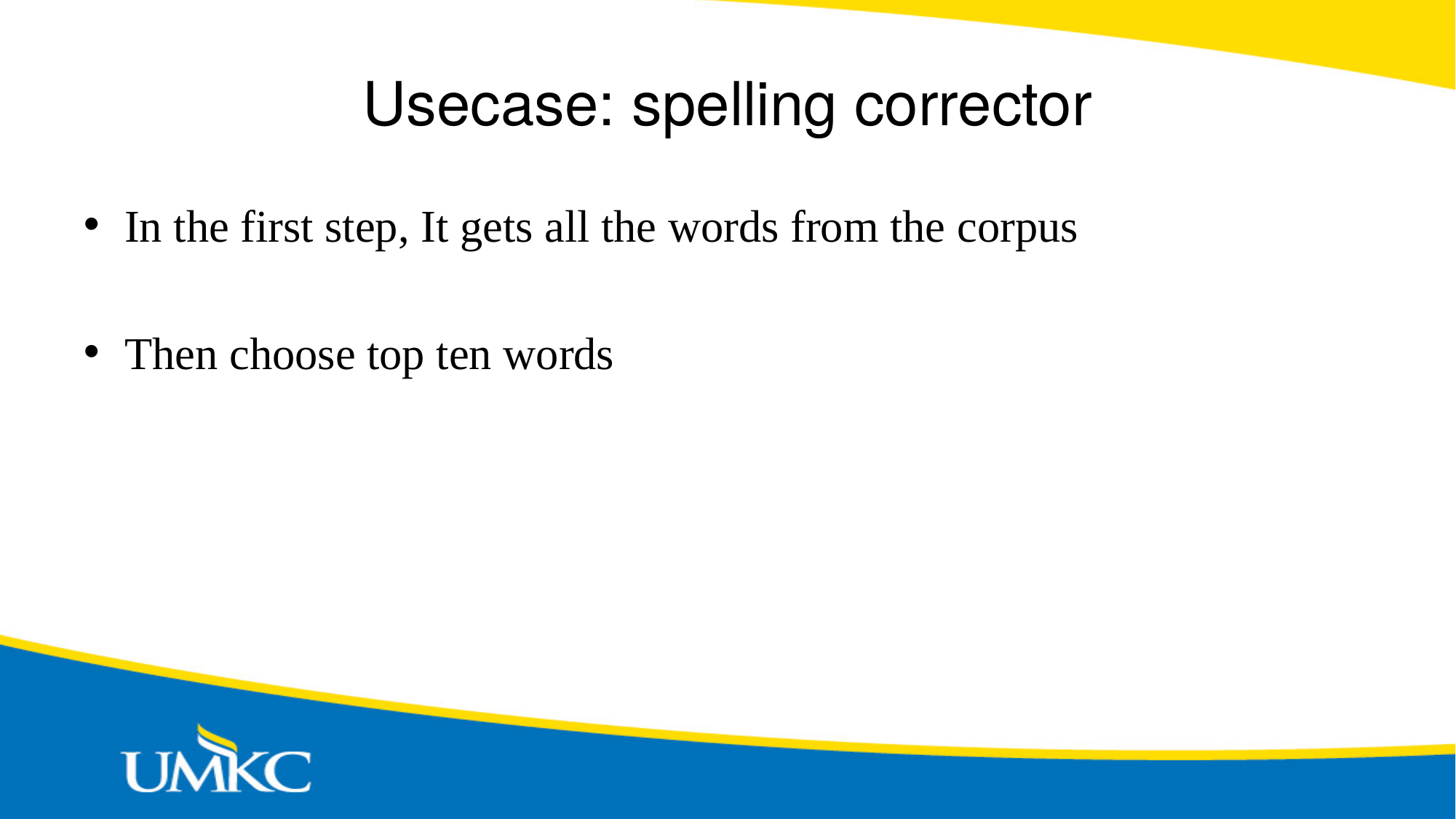

# Usecase: spelling corrector
In the first step, It gets all the words from the corpus

Then choose top ten words